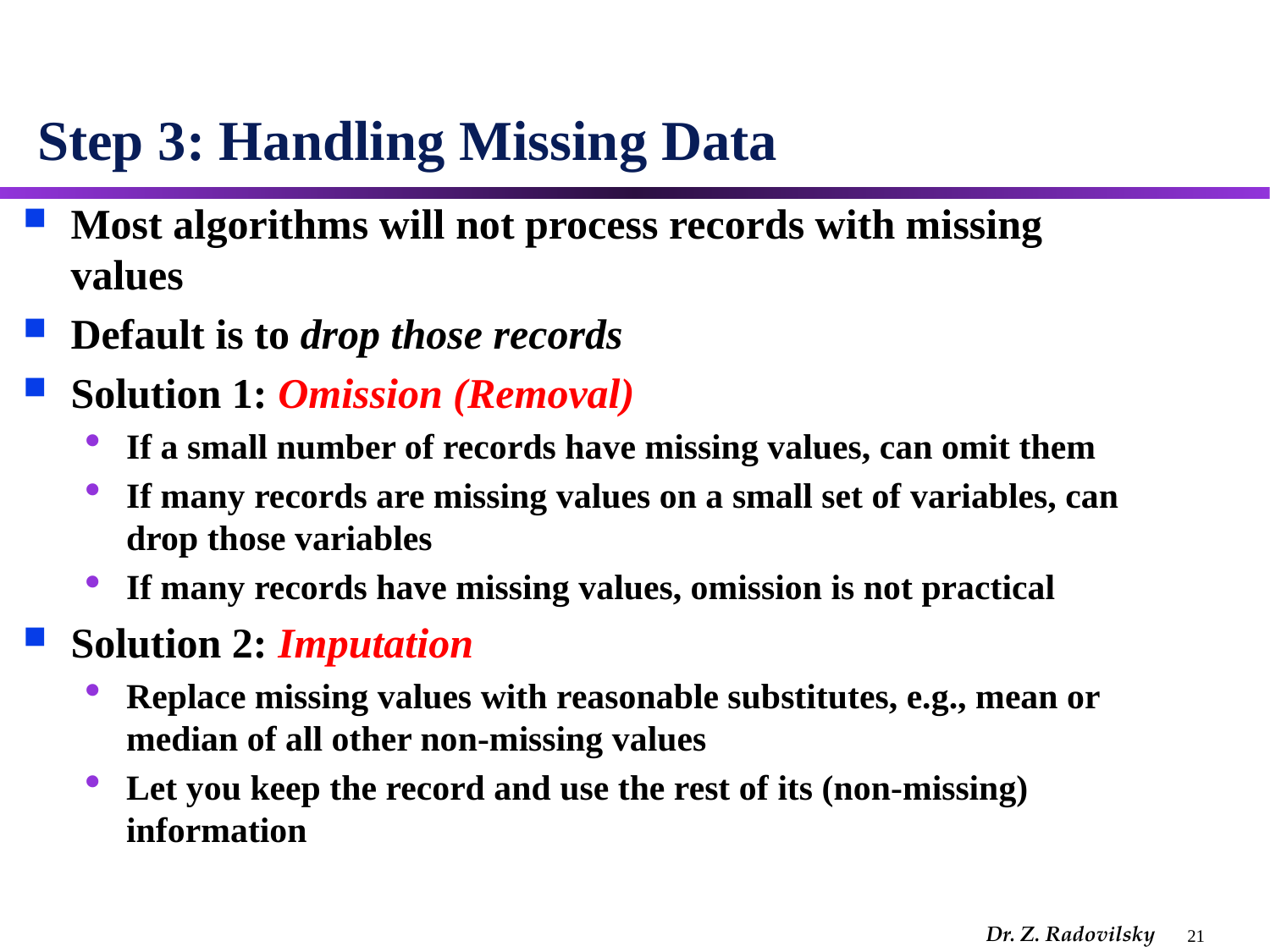

# Step 3: Handling Missing Data
Most algorithms will not process records with missing values
Default is to drop those records
Solution 1: Omission (Removal)
If a small number of records have missing values, can omit them
If many records are missing values on a small set of variables, can drop those variables
If many records have missing values, omission is not practical
Solution 2: Imputation
Replace missing values with reasonable substitutes, e.g., mean or median of all other non-missing values
Let you keep the record and use the rest of its (non-missing) information